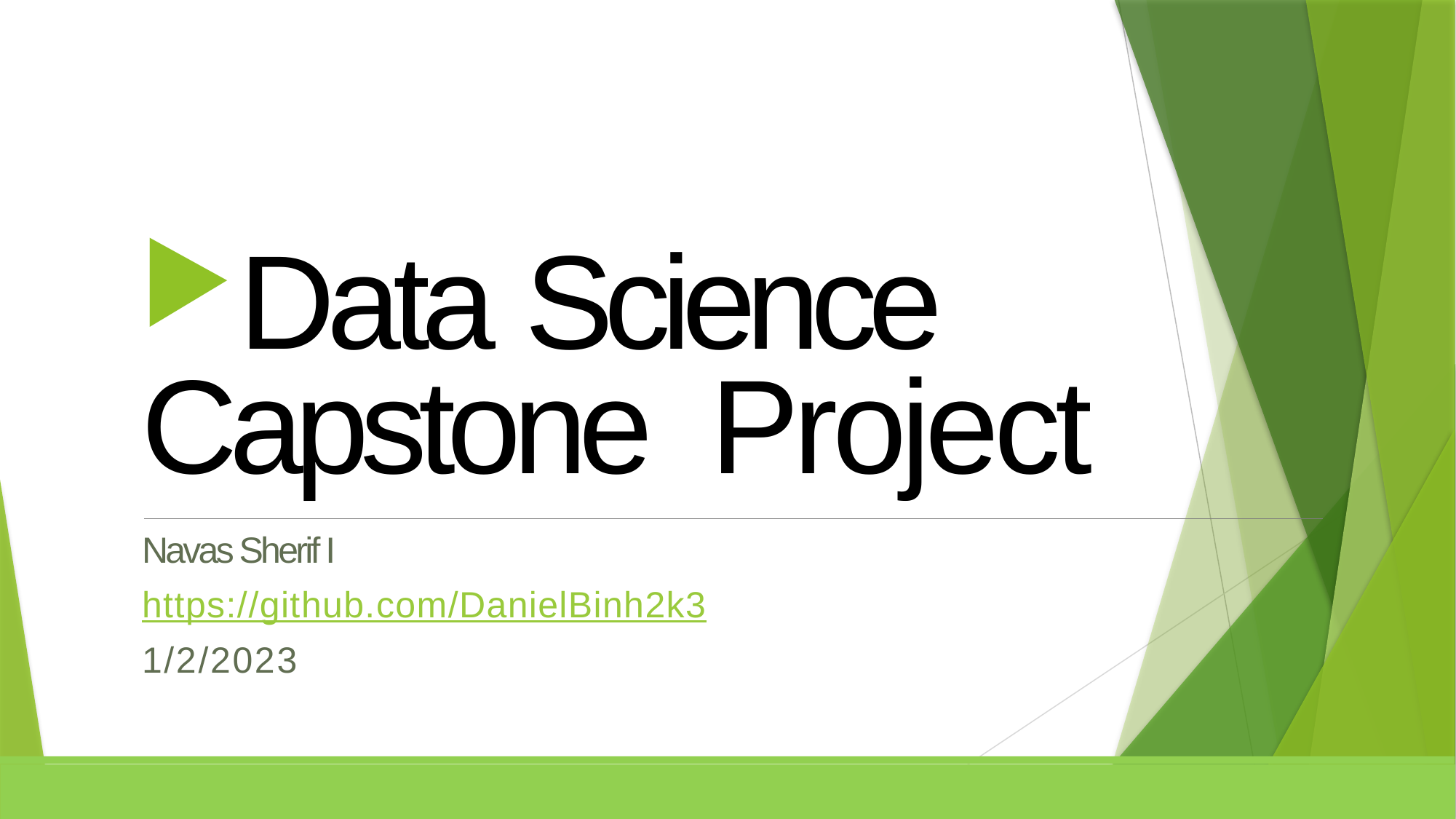

Data Science Capstone  Project
Navas Sherif I
https://github.com/DanielBinh2k3
1/2/2023